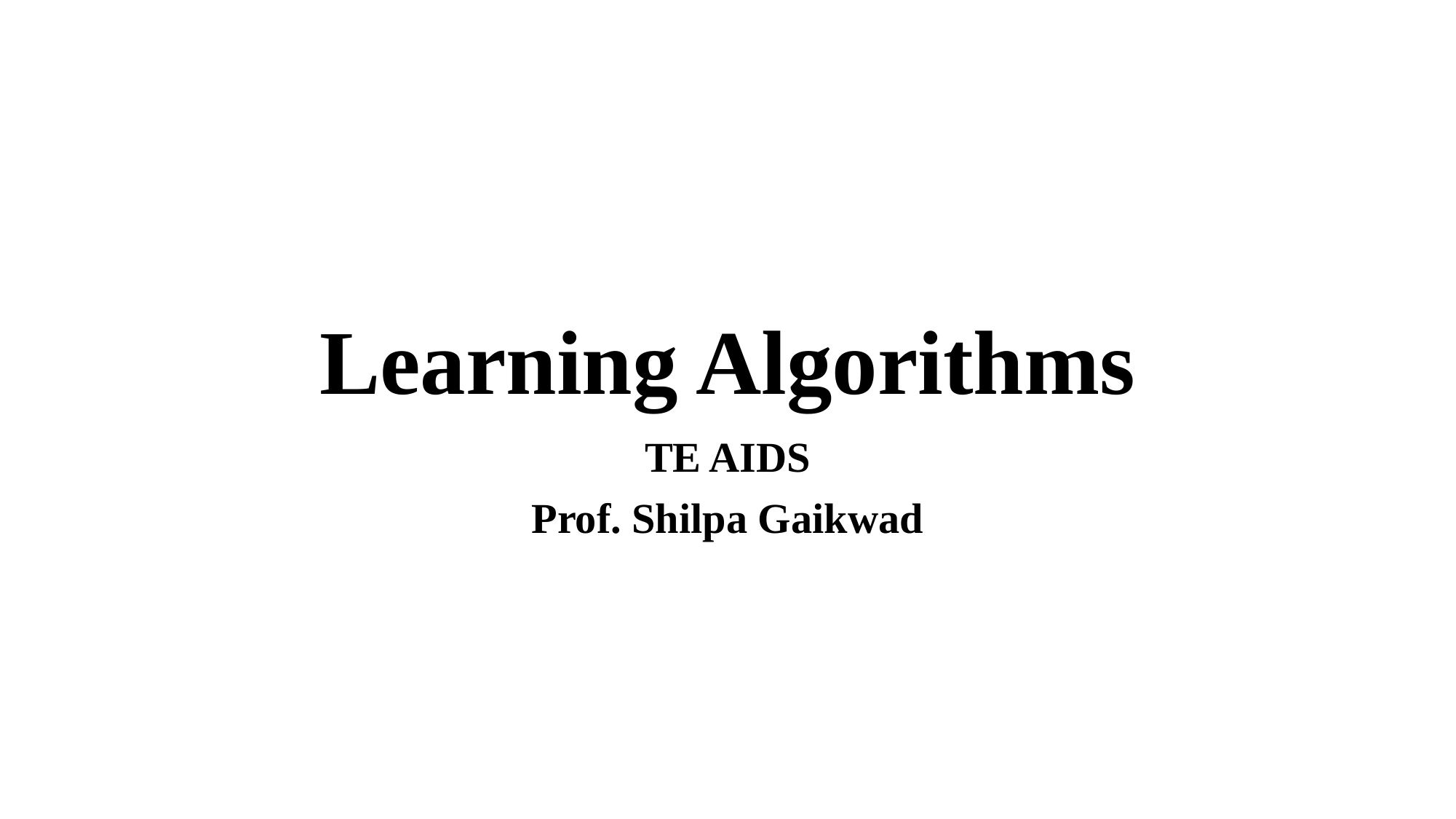

# Learning Algorithms
TE AIDS
Prof. Shilpa Gaikwad